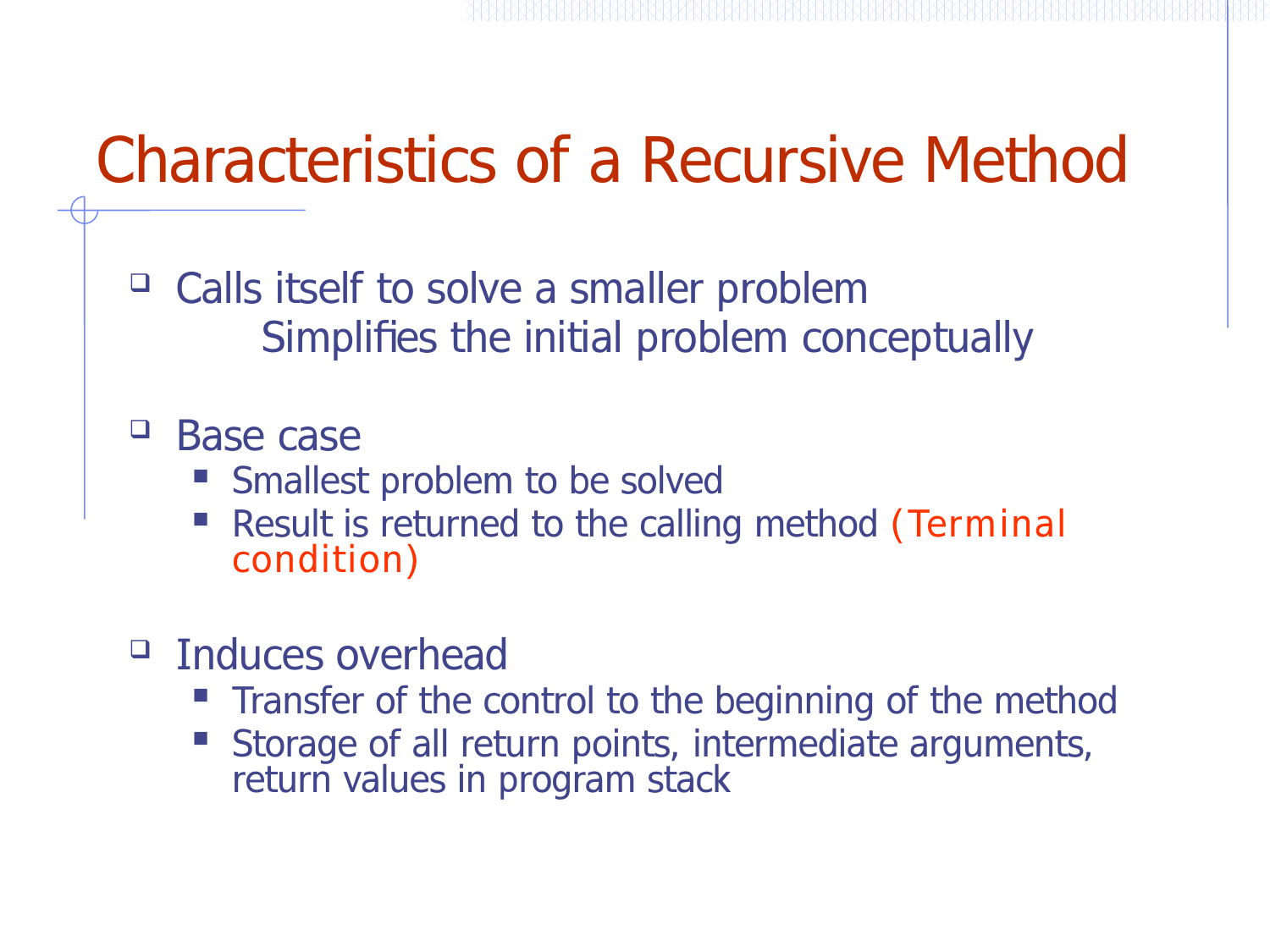

# Characteristics of a Recursive Method
Calls itself to solve a smaller problem
	Simplifies the initial problem conceptually

Base case
Smallest problem to be solved
Result is returned to the calling method (Terminal condition)

Induces overhead
Transfer of the control to the beginning of the method
Storage of all return points, intermediate arguments, return values in program stack